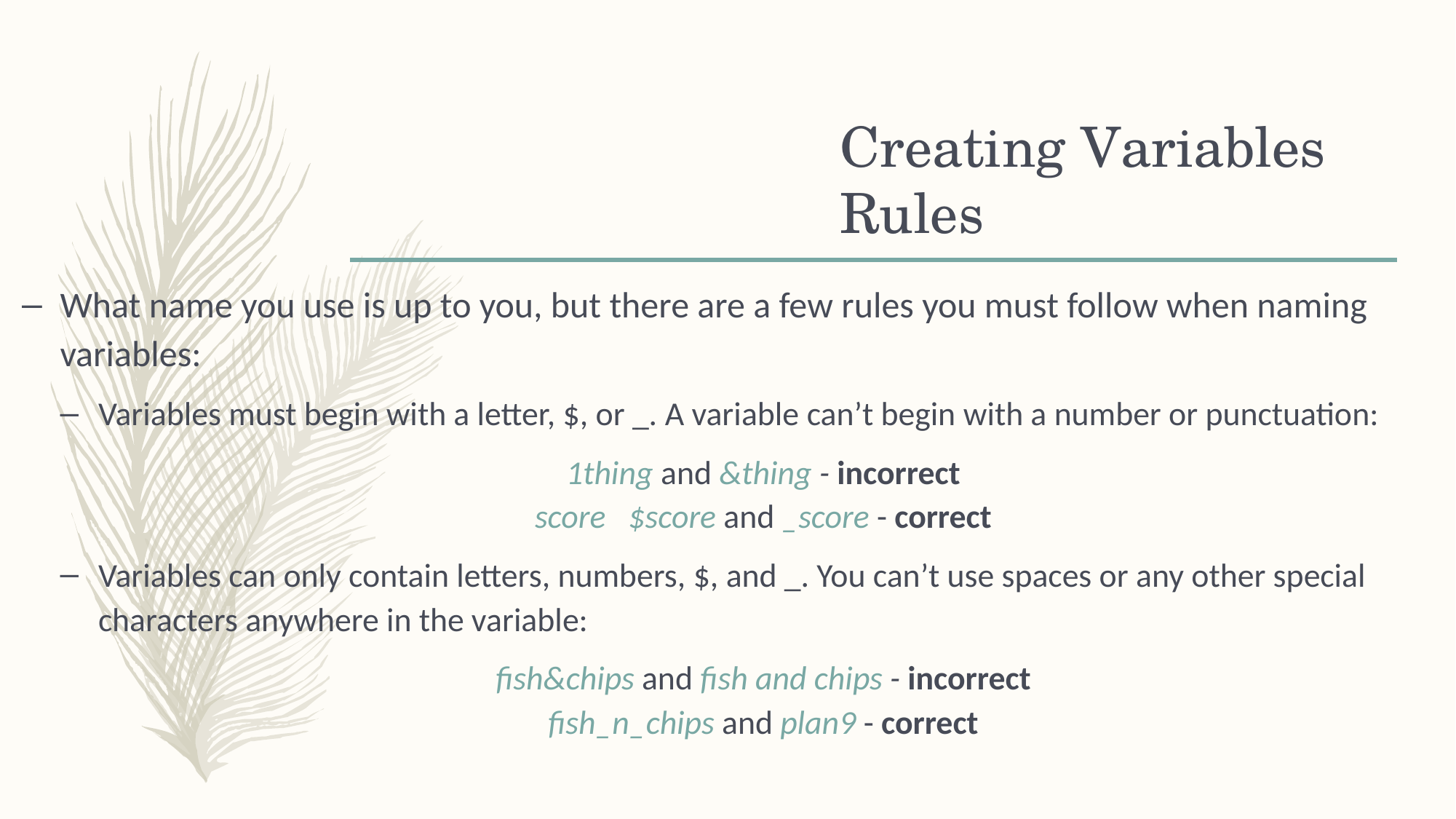

# Creating Variables Rules
What name you use is up to you, but there are a few rules you must follow when naming variables:
Variables must begin with a letter, $, or _. A variable can’t begin with a number or punctuation:
	1thing and &thing - incorrect
score   $score and _score - correct
Variables can only contain letters, numbers, $, and _. You can’t use spaces or any other special characters anywhere in the variable:
	 fish&chips and fish and chips - incorrect
fish_n_chips and plan9 - correct